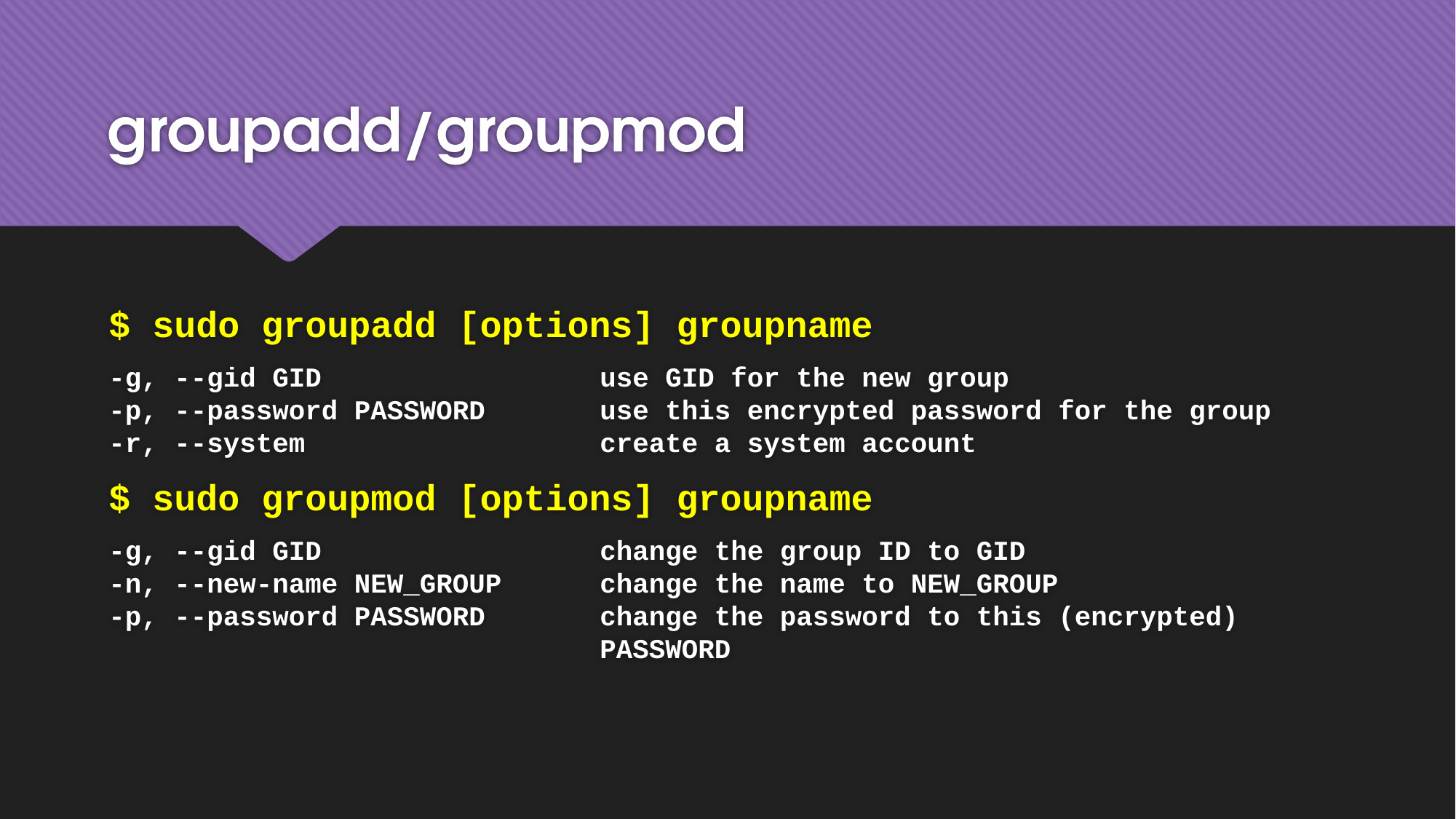

# groupadd/groupmod
$ sudo groupadd [options] groupname
-g, --gid GID                 use GID for the new group
-p, --password PASSWORD       use this encrypted password for the group
-r, --system                  create a system account
$ sudo groupmod [options] groupname
-g, --gid GID                 change the group ID to GID
-n, --new-name NEW_GROUP      change the name to NEW_GROUP
-p, --password PASSWORD       change the password to this (encrypted)
                              PASSWORD